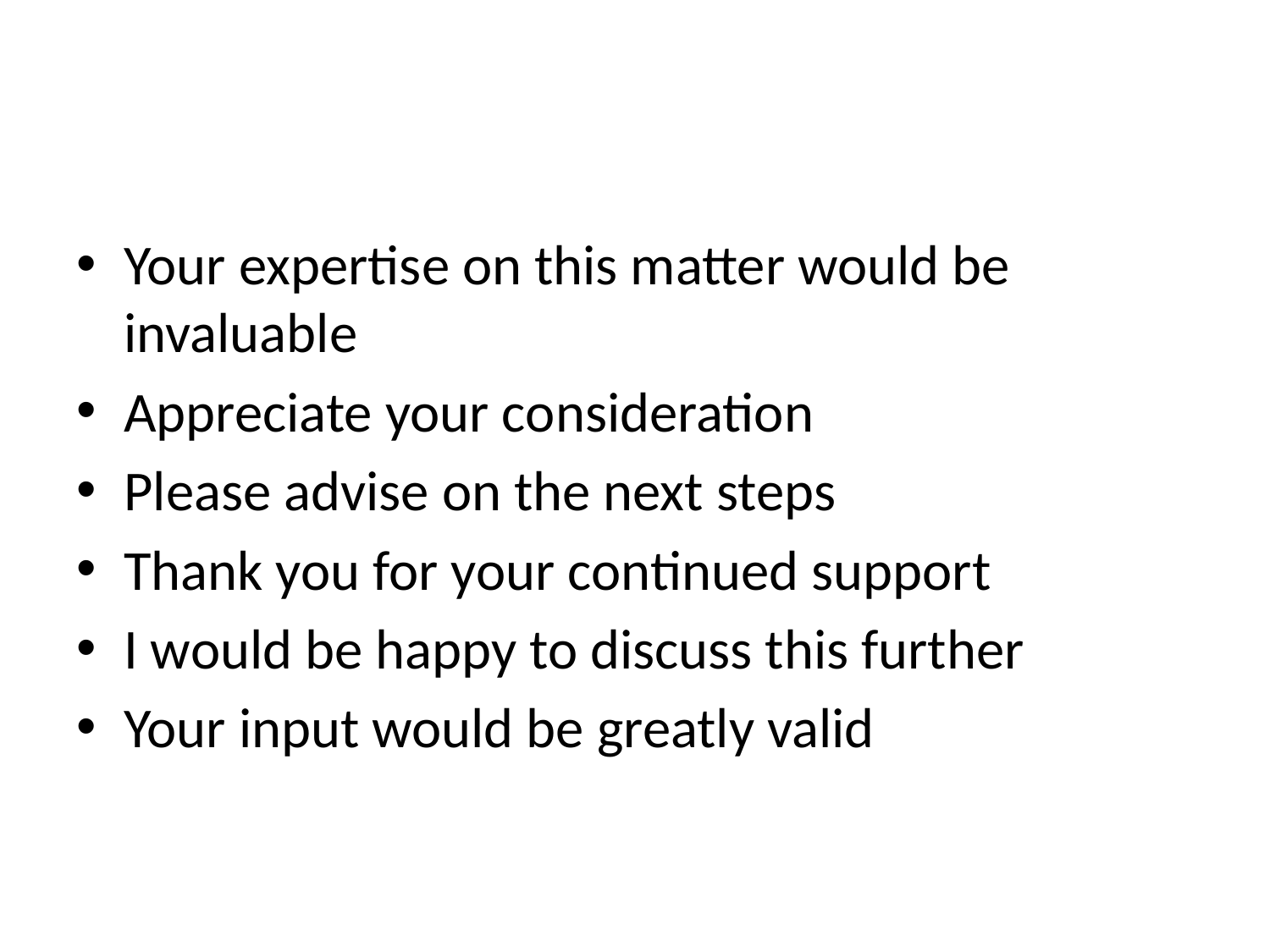

#
Your expertise on this matter would be invaluable
Appreciate your consideration
Please advise on the next steps
Thank you for your continued support
I would be happy to discuss this further
Your input would be greatly valid